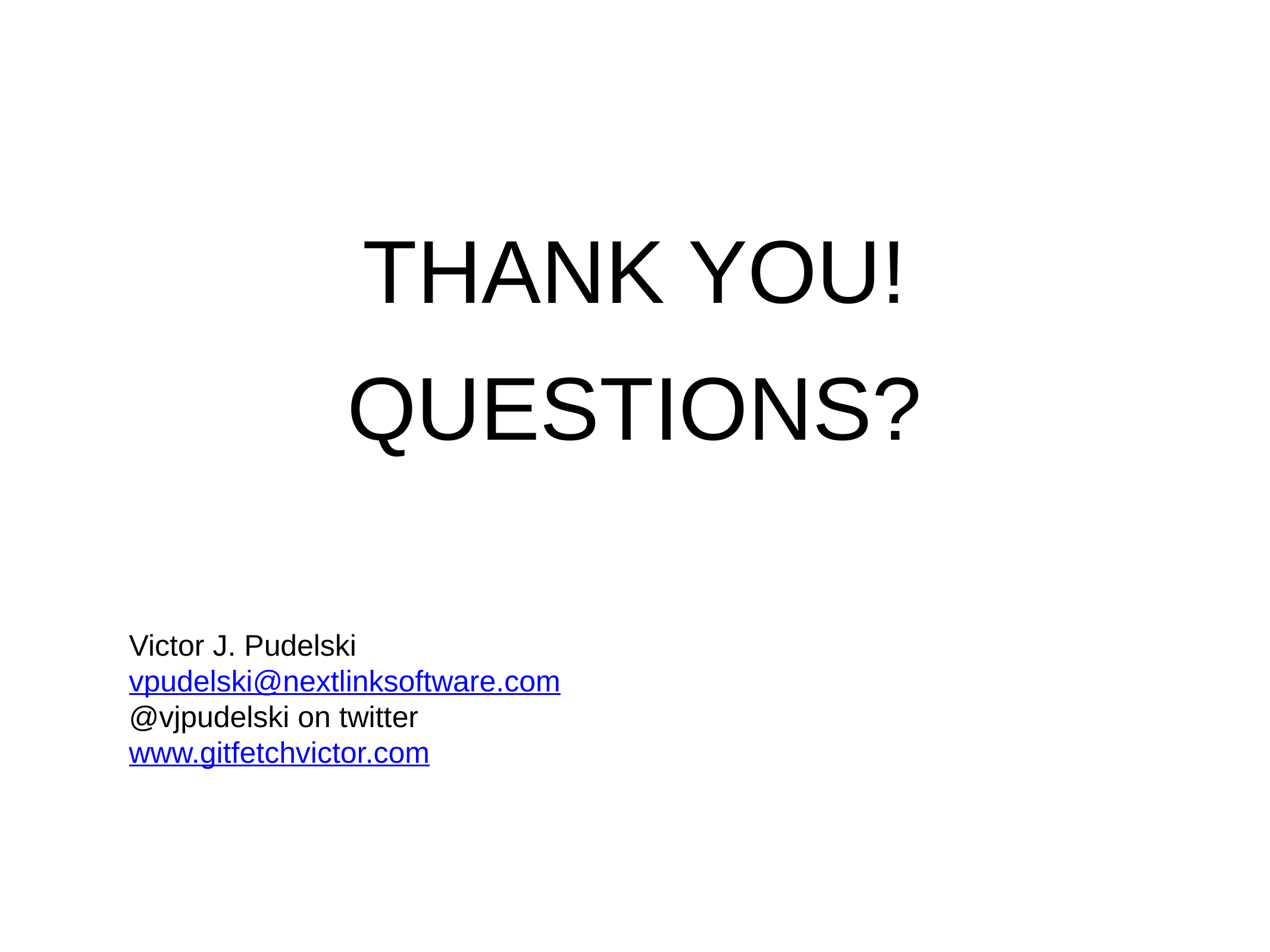

THANK YOU!
QUESTIONS?
Victor J. Pudelski
vpudelski@nextlinksoftware.com
@vjpudelski on twitter
www.gitfetchvictor.com